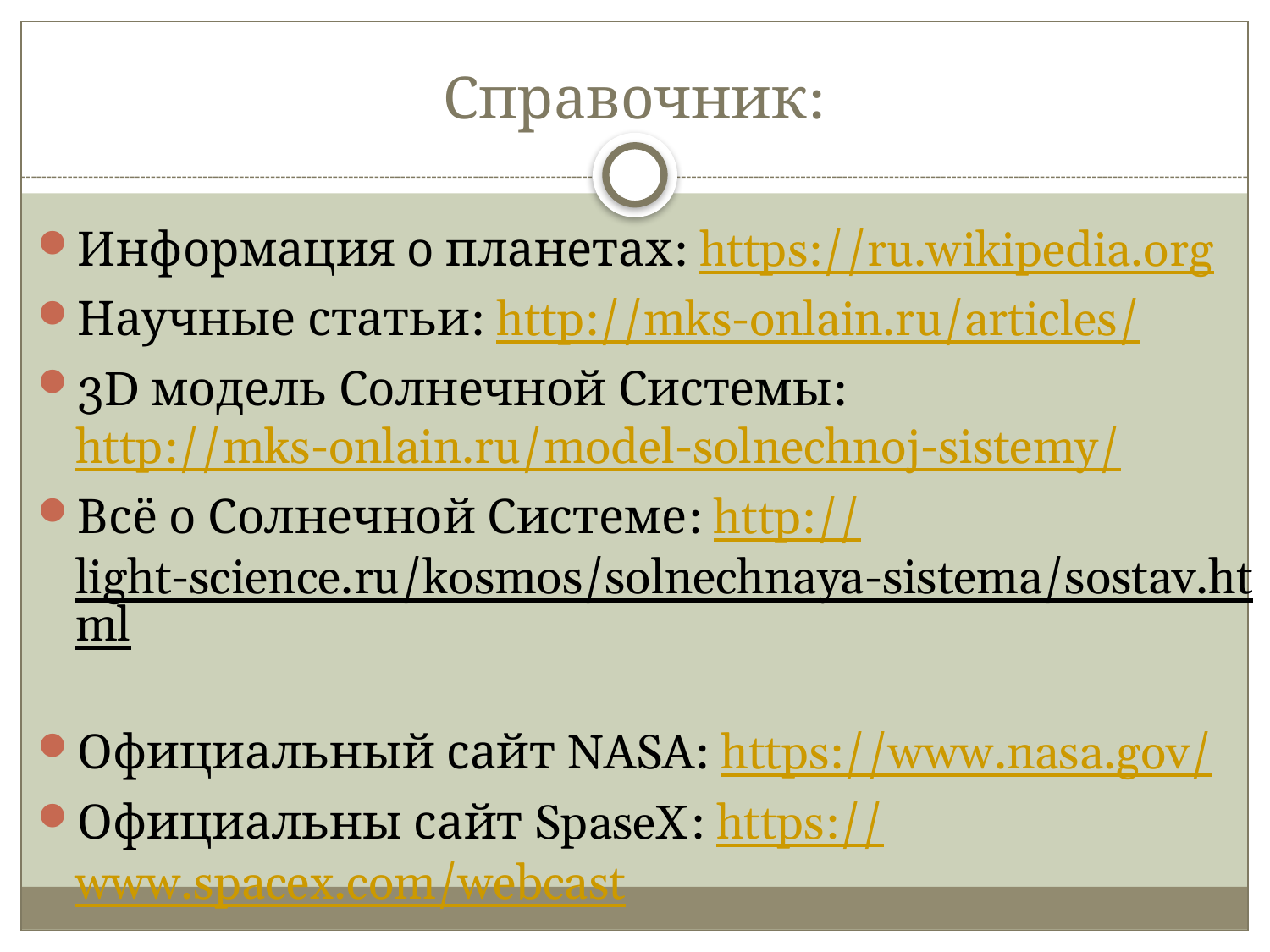

# Справочник:
Информация о планетах: https://ru.wikipedia.org
Научные статьи: http://mks-onlain.ru/articles/
3D модель Солнечной Системы: http://mks-onlain.ru/model-solnechnoj-sistemy/
Всё о Солнечной Системе: http://light-science.ru/kosmos/solnechnaya-sistema/sostav.html
Официальный сайт NASA: https://www.nasa.gov/
Официальны сайт SpaseX: https://www.spacex.com/webcast